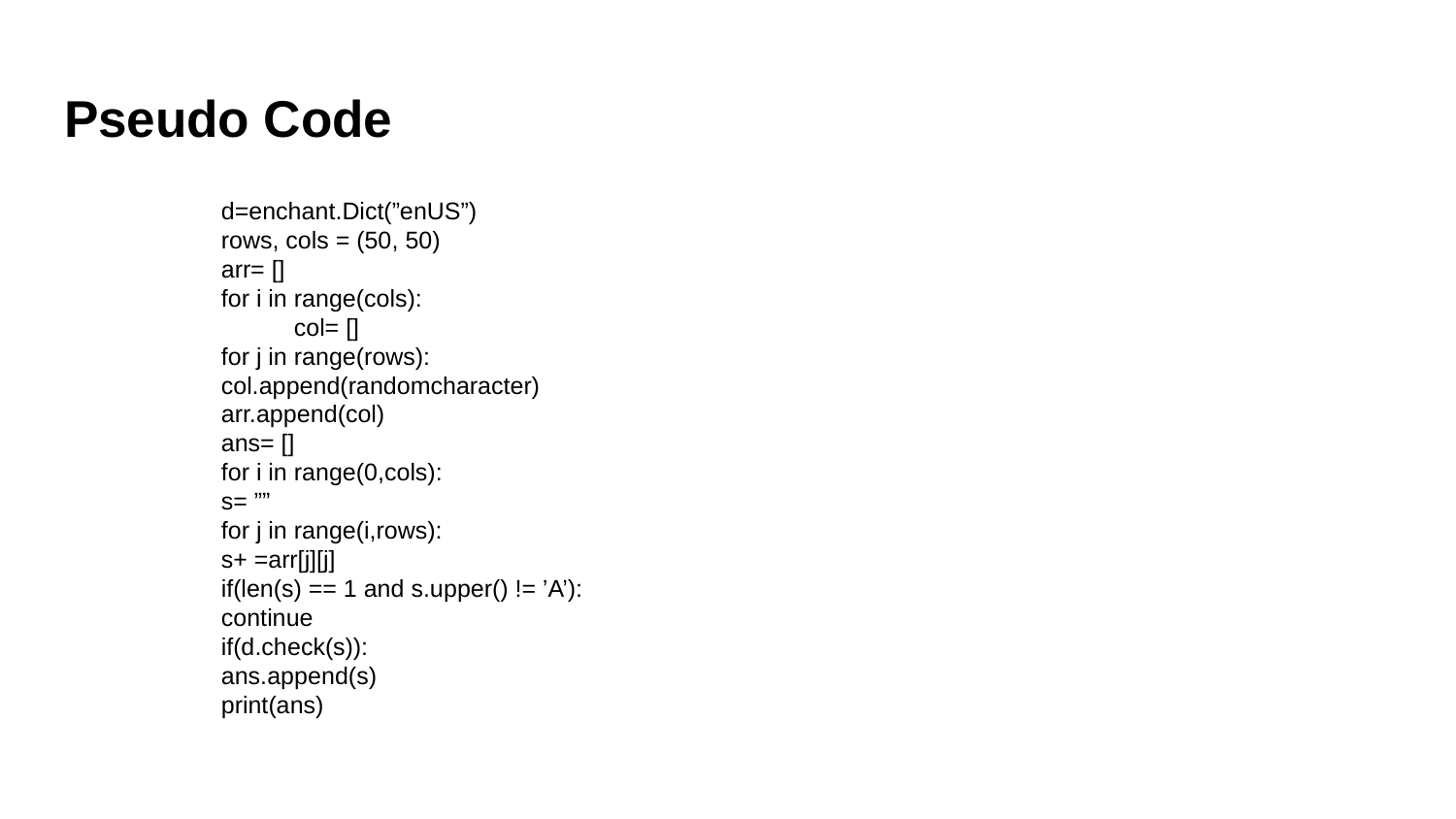

# Pseudo Code
d=enchant.Dict(”enUS”)
rows, cols = (50, 50)
arr= []
for i in range(cols):
col= []
for j in range(rows):
col.append(randomcharacter)
arr.append(col)
ans= []
for i in range(0,cols):
s= ””
for j in range(i,rows):
s+ =arr[j][j]
if(len(s) == 1 and s.upper() != ’A’):
continue
if(d.check(s)):
ans.append(s)
print(ans)